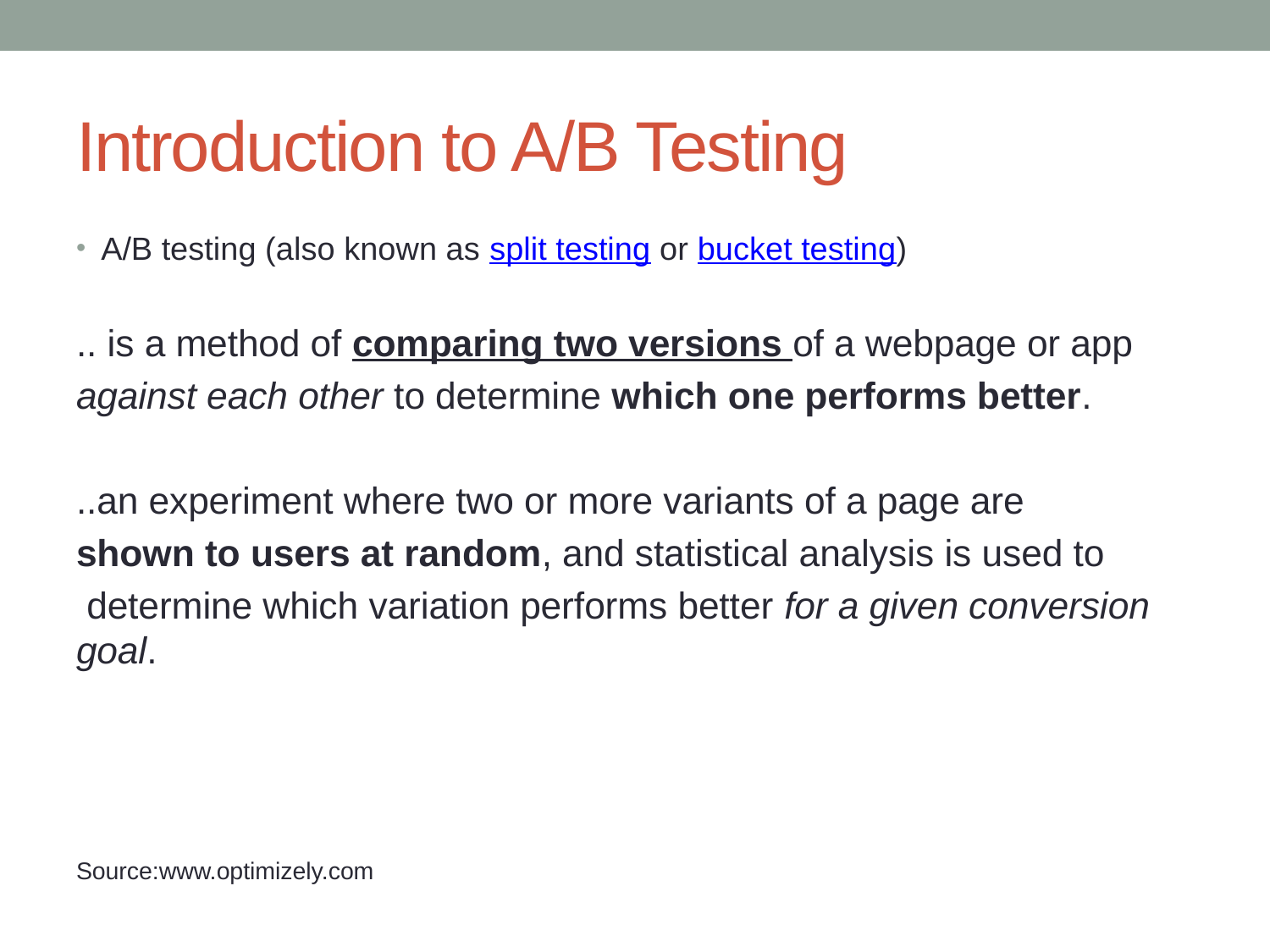

# Introduction to A/B Testing
A/B testing (also known as split testing or bucket testing)

.. is a method of comparing two versions of a webpage or app
against each other to determine which one performs better.

..an experiment where two or more variants of a page are
shown to users at random, and statistical analysis is used to
 determine which variation performs better for a given conversion goal.

Source:www.optimizely.com